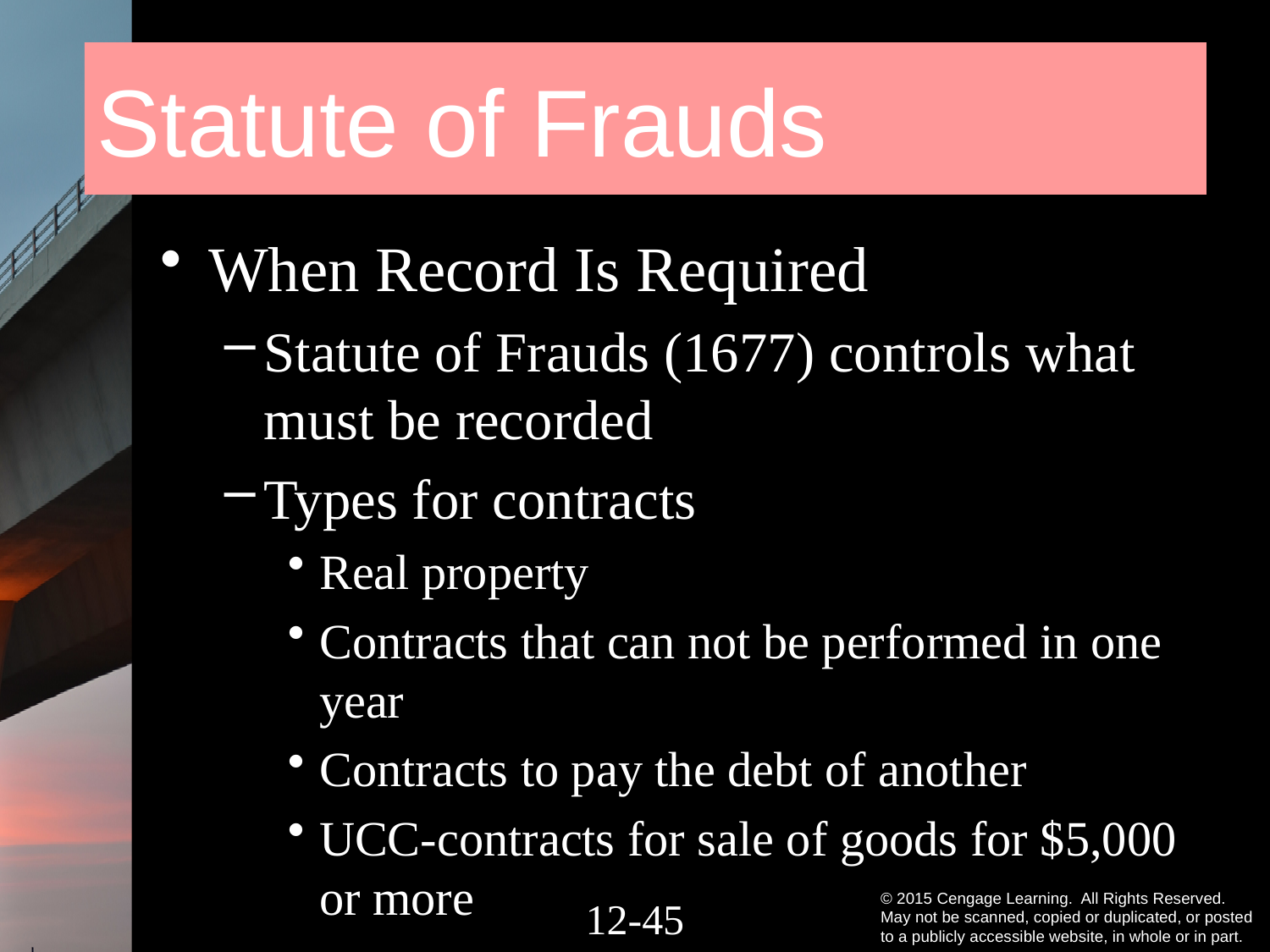

# Statute of Frauds
When Record Is Required
Statute of Frauds (1677) controls what must be recorded
Types for contracts
Real property
Contracts that can not be performed in one year
Contracts to pay the debt of another
UCC-contracts for sale of goods for $5,000 or more
12-45